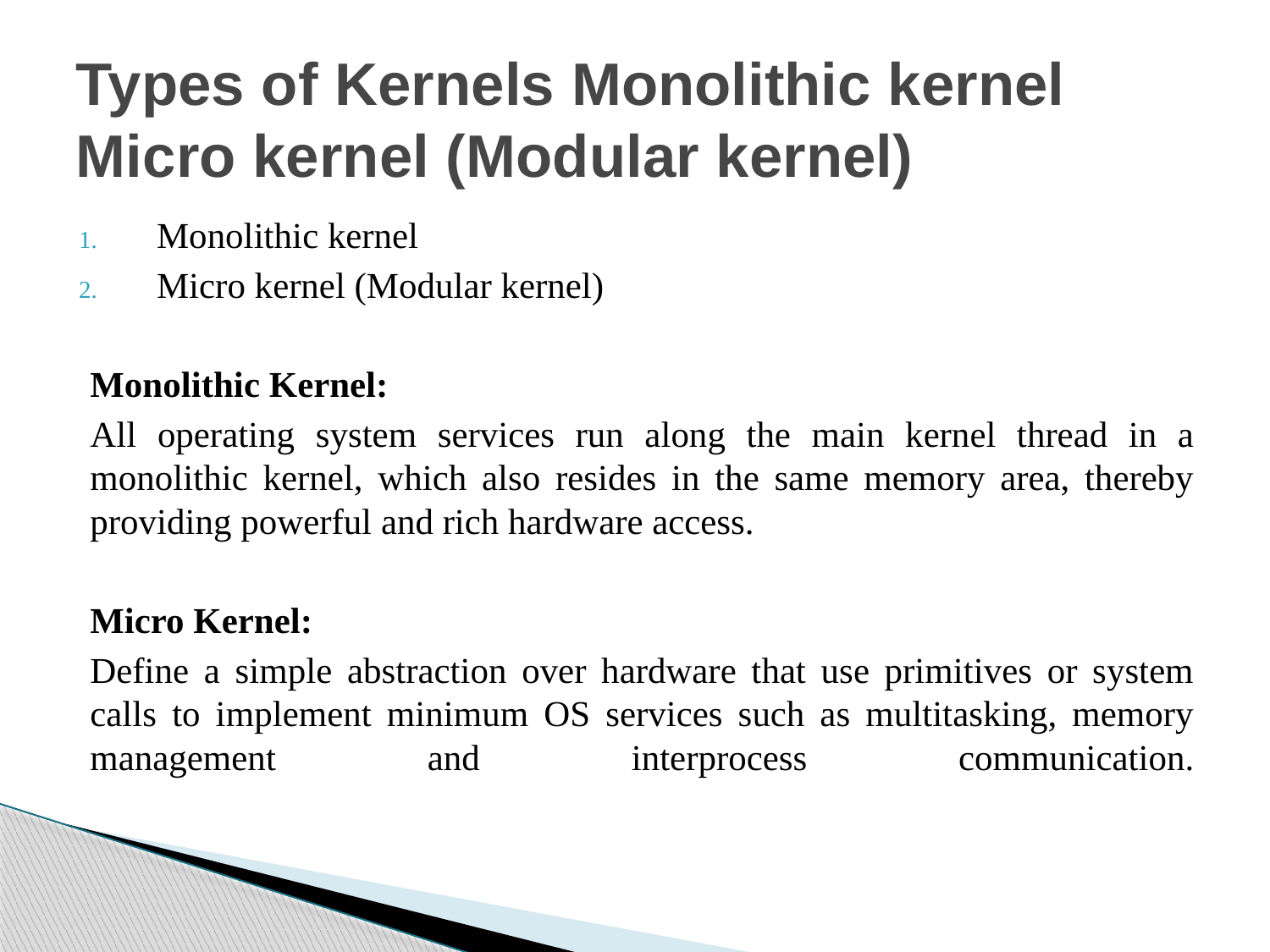

# Types of Kernels Monolithic kernel Micro kernel (Modular kernel)
Monolithic kernel
Micro kernel (Modular kernel)

Monolithic Kernel:
All operating system services run along the main kernel thread in a monolithic kernel, which also resides in the same memory area, thereby providing powerful and rich hardware access.

Micro Kernel:
Define a simple abstraction over hardware that use primitives or system calls to implement minimum OS services such as multitasking, memory management and interprocess communication.